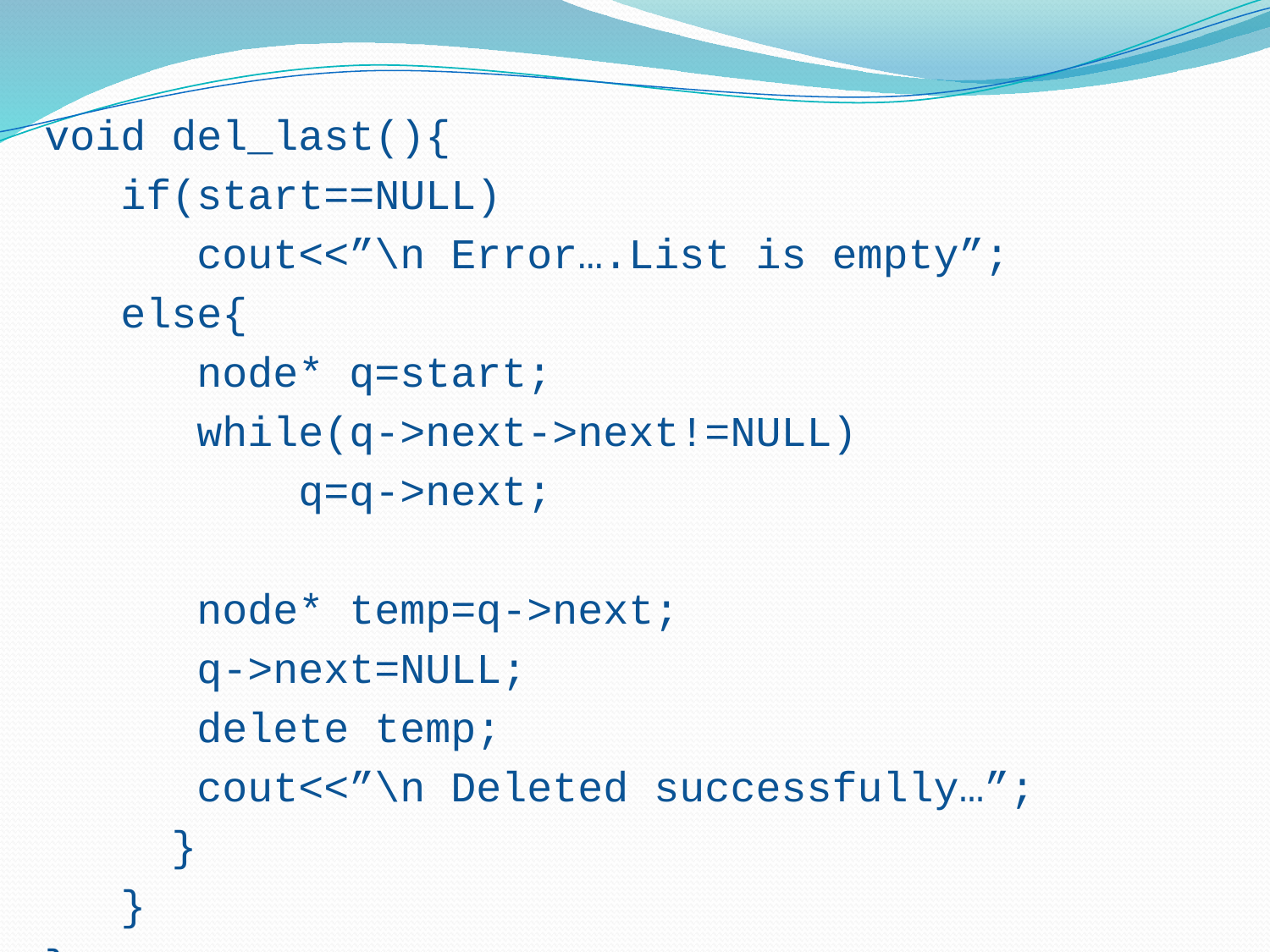

void del_last(){
   if(start==NULL)
      cout<<”\n Error….List is empty”;
   else{
      node* q=start;
      while(q->next->next!=NULL)
          q=q->next;

      node* temp=q->next;
      q->next=NULL;
      delete temp;
      cout<<”\n Deleted successfully…”;
     }
   }
}